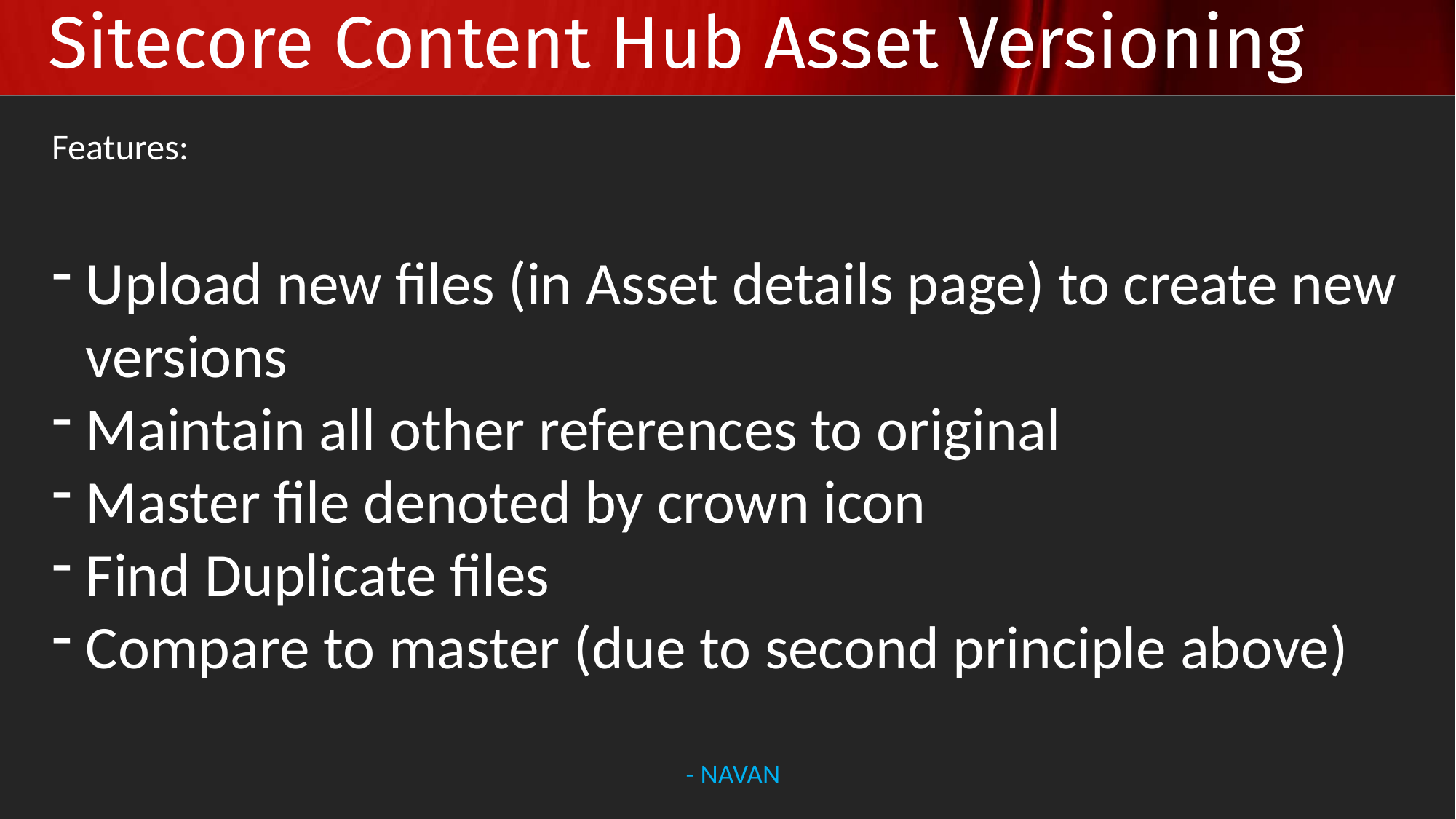

# Sitecore Content Hub Asset Versioning
Features:

Upload new files (in Asset details page) to create new versions
Maintain all other references to original
Master file denoted by crown icon
Find Duplicate files
Compare to master (due to second principle above)
- NAVAN